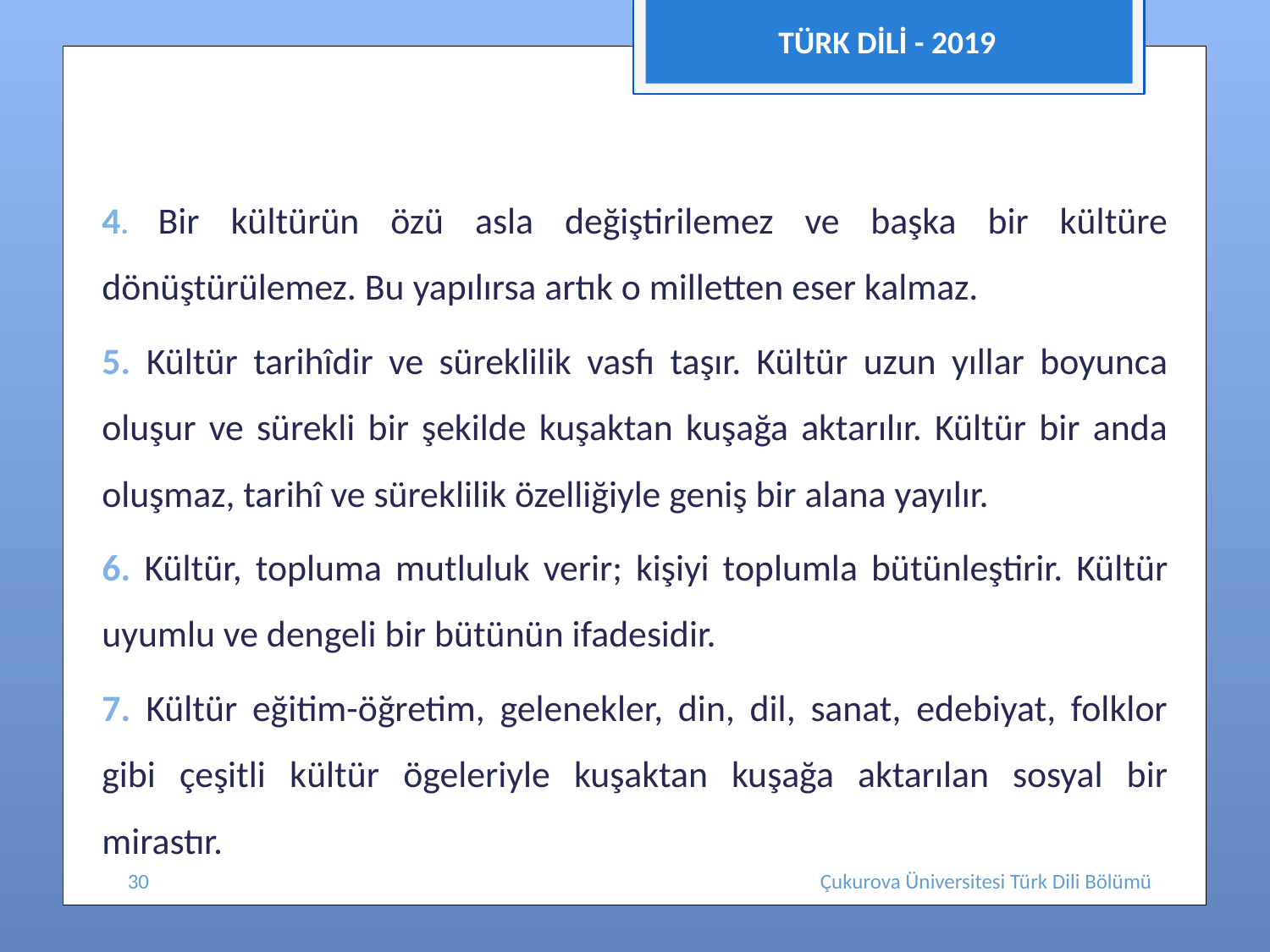

TÜRK DİLİ - 2019
4. Bir kültürün özü asla değiştirilemez ve başka bir kültüre dönüştürülemez. Bu yapılırsa artık o milletten eser kalmaz.
5. Kültür tarihîdir ve süreklilik vasfı taşır. Kültür uzun yıllar boyunca oluşur ve sürekli bir şekilde kuşaktan kuşağa aktarılır. Kültür bir anda oluşmaz, tarihî ve süreklilik özelliğiyle geniş bir alana yayılır.
6. Kültür, topluma mutluluk verir; kişiyi toplumla bütünleştirir. Kültür uyumlu ve dengeli bir bütünün ifadesidir.
7. Kültür eğitim-öğretim, gelenekler, din, dil, sanat, edebiyat, folklor gibi çeşitli kültür ögeleriyle kuşaktan kuşağa aktarılan sosyal bir mirastır.
30
Çukurova Üniversitesi Türk Dili Bölümü